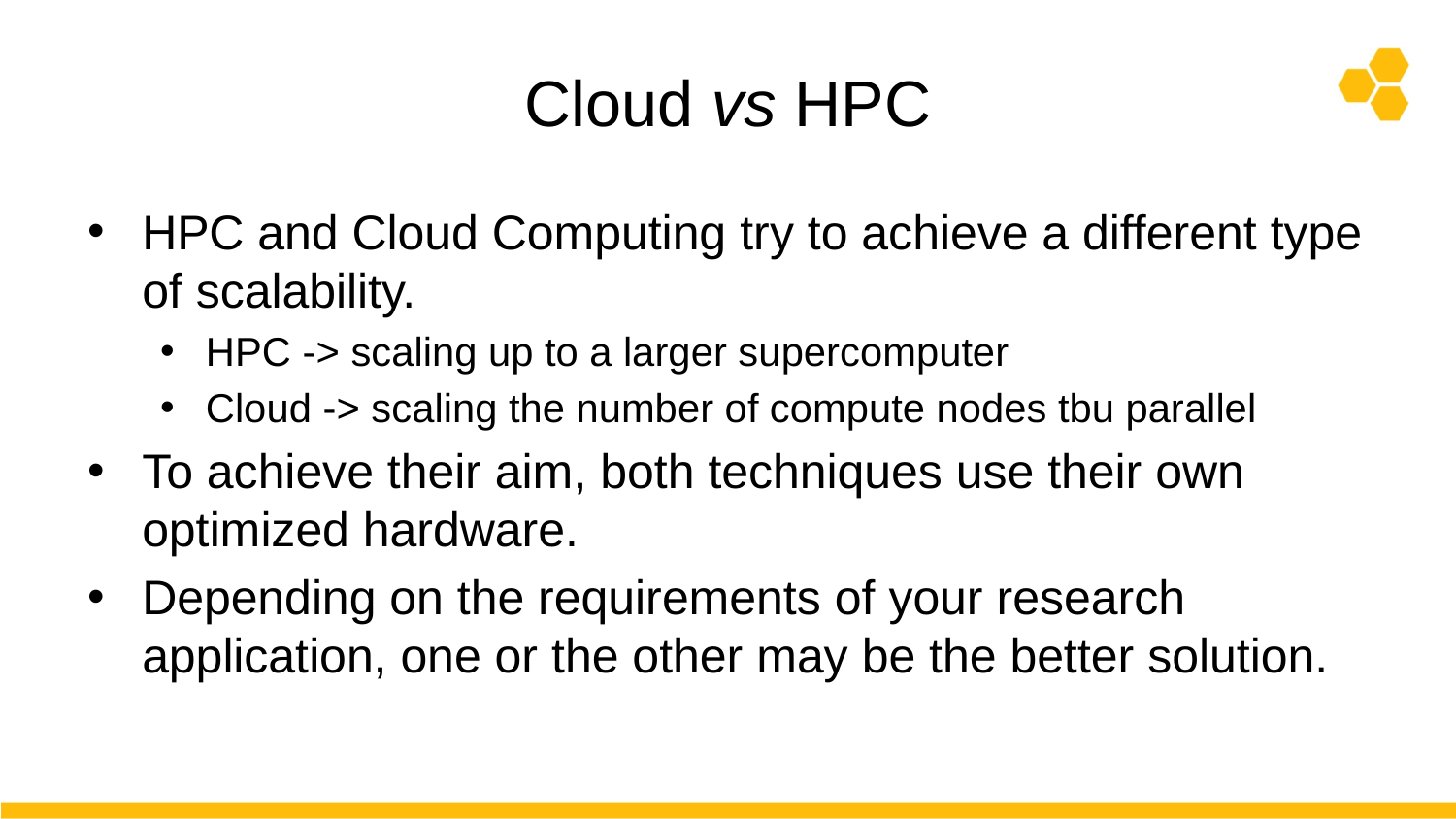

# Cloud vs HPC
HPC and Cloud Computing try to achieve a different type of scalability.
HPC -> scaling up to a larger supercomputer
Cloud -> scaling the number of compute nodes tbu parallel
To achieve their aim, both techniques use their own optimized hardware.
Depending on the requirements of your research application, one or the other may be the better solution.